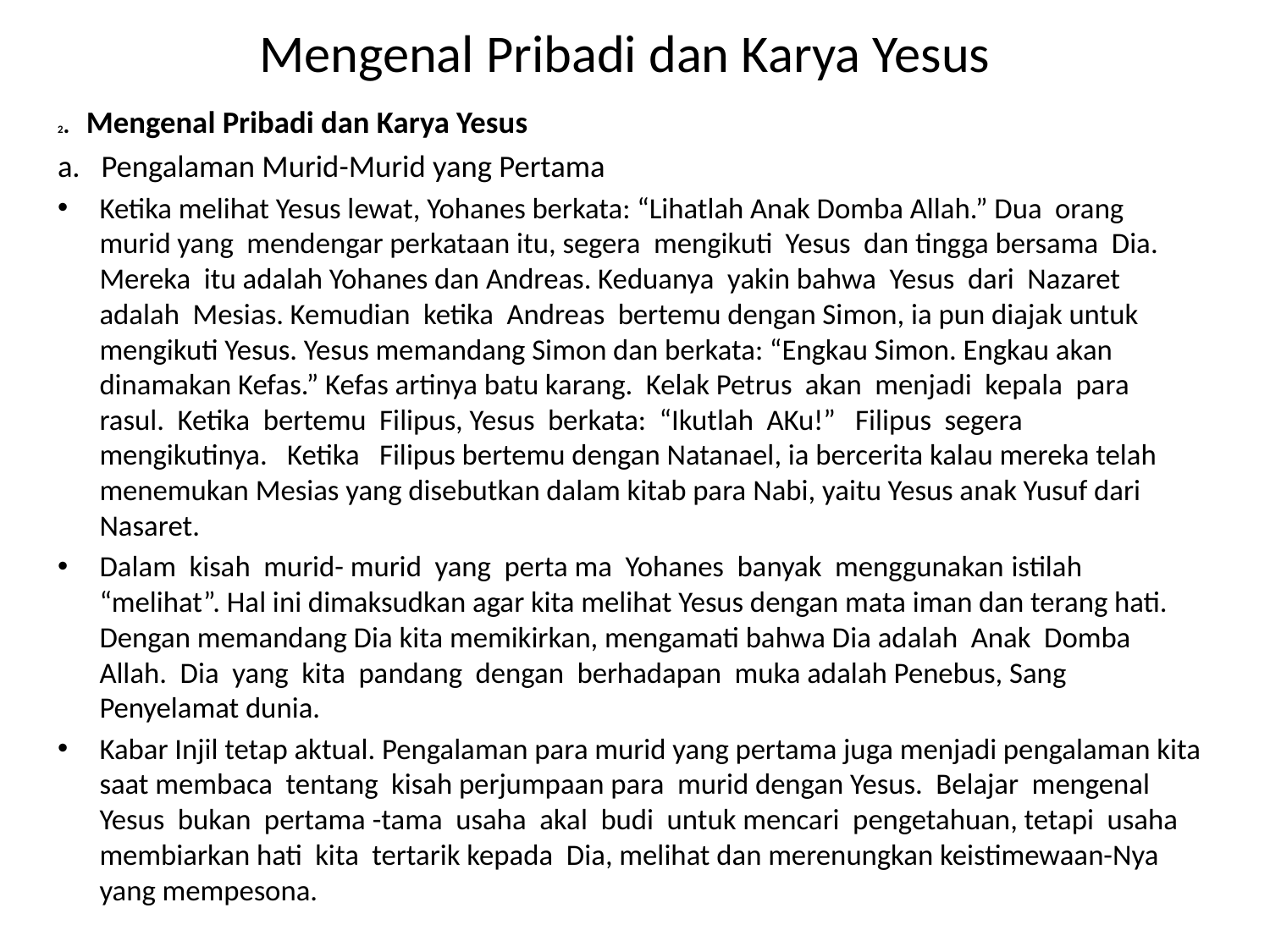

# Mengenal Pribadi dan Karya Yesus
2.   Mengenal Pribadi dan Karya Yesus
a.   Pengalaman Murid-Murid yang Pertama
Ketika melihat Yesus lewat, Yohanes berkata: “Lihatlah Anak Domba Allah.” Dua  orang  murid yang  mendengar perkataan itu, segera  mengikuti  Yesus  dan tingga bersama  Dia. Mereka  itu adalah Yohanes dan Andreas. Keduanya  yakin bahwa  Yesus  dari  Nazaret adalah  Mesias. Kemudian  ketika  Andreas  bertemu dengan Simon, ia pun diajak untuk mengikuti Yesus. Yesus memandang Simon dan berkata: “Engkau Simon. Engkau akan dinamakan Kefas.” Kefas artinya batu karang.  Kelak Petrus  akan  menjadi  kepala  para  rasul.  Ketika  bertemu  Filipus, Yesus  berkata:  “Ikutlah  AKu!”   Filipus  segera     mengikutinya.   Ketika   Filipus bertemu dengan Natanael, ia bercerita kalau mereka telah menemukan Mesias yang disebutkan dalam kitab para Nabi, yaitu Yesus anak Yusuf dari Nasaret.
Dalam  kisah  murid- murid  yang  perta ma  Yohanes  banyak  menggunakan istilah “melihat”. Hal ini dimaksudkan agar kita melihat Yesus dengan mata iman dan terang hati. Dengan memandang Dia kita memikirkan, mengamati bahwa Dia adalah  Anak  Domba  Allah.  Dia  yang  kita  pandang  dengan  berhadapan  muka adalah Penebus, Sang Penyelamat dunia.
Kabar Injil tetap aktual. Pengalaman para murid yang pertama juga menjadi pengalaman kita saat membaca  tentang  kisah perjumpaan para  murid dengan Yesus.  Belajar  mengenal  Yesus  bukan  pertama -tama  usaha  akal  budi  untuk mencari  pengetahuan, tetapi  usaha  membiarkan hati  kita  tertarik kepada  Dia, melihat dan merenungkan keistimewaan-Nya yang mempesona.